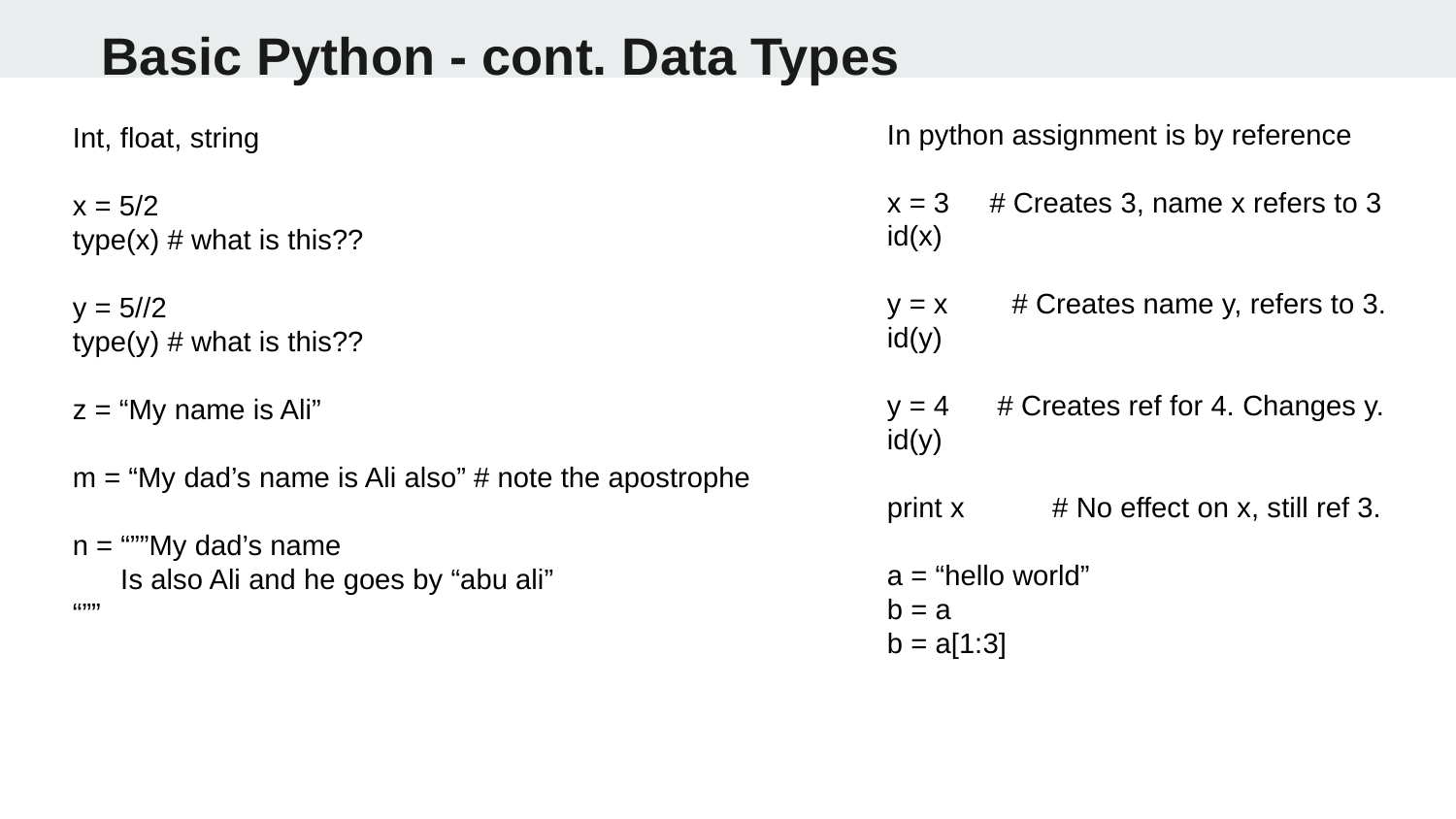

Basic Python - cont. Data Types
In python assignment is by reference

x = 3     # Creates 3, name x refers to 3
id(x)

y = x        # Creates name y, refers to 3.
id(y)

y = 4      # Creates ref for 4. Changes y.
id(y)

print x           # No effect on x, still ref 3.

a = “hello world”
b = a
b = a[1:3]

Int, float, string

x = 5/2
type(x) # what is this??

y = 5//2
type(y) # what is this??

z = “My name is Ali”

m = “My dad’s name is Ali also” # note the apostrophe

n = “””My dad’s name
      Is also Ali and he goes by “abu ali”
“””